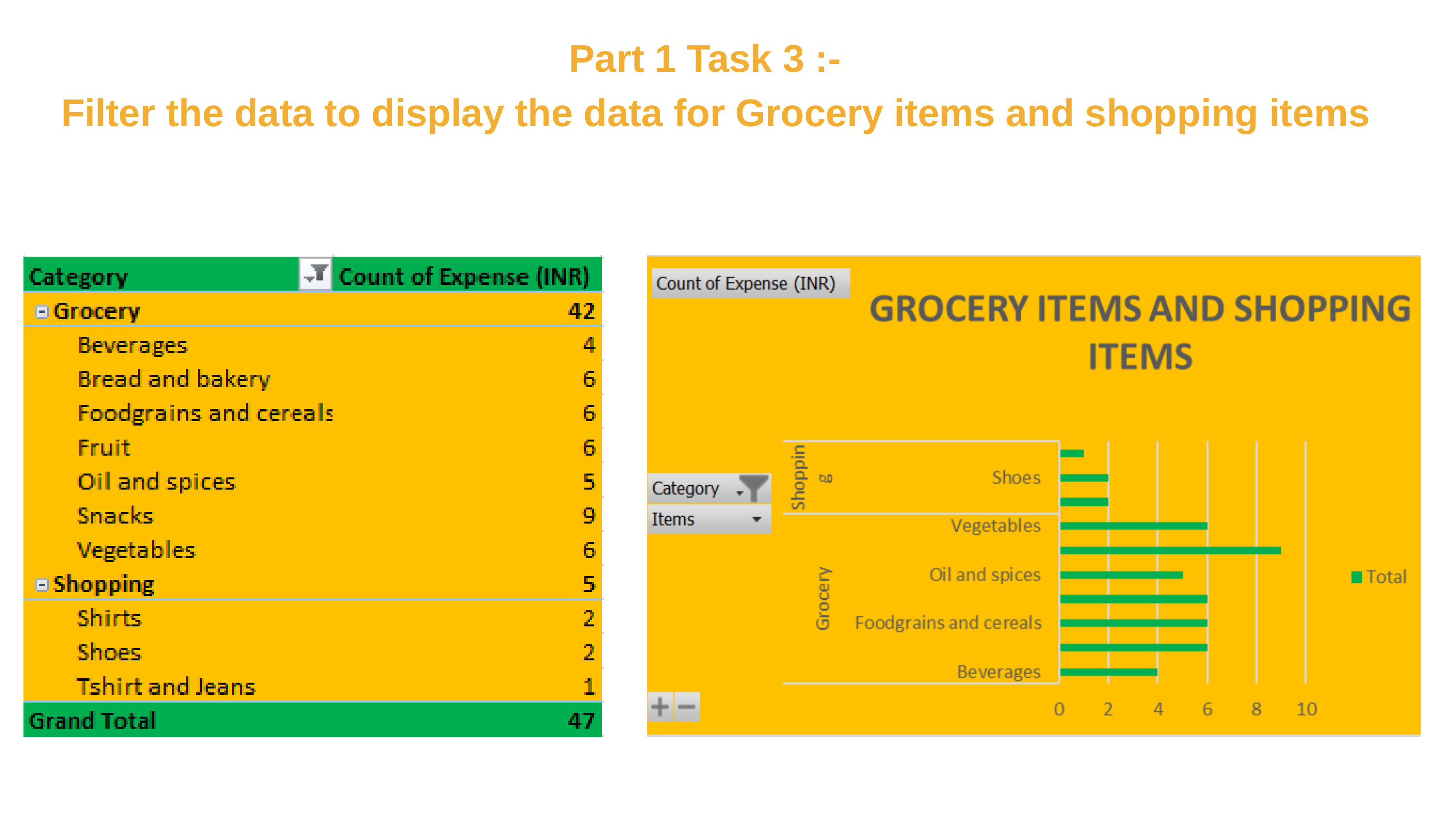

Part 1 Task 3 :-
 Filter the data to display the data for Grocery items and shopping items

07/10